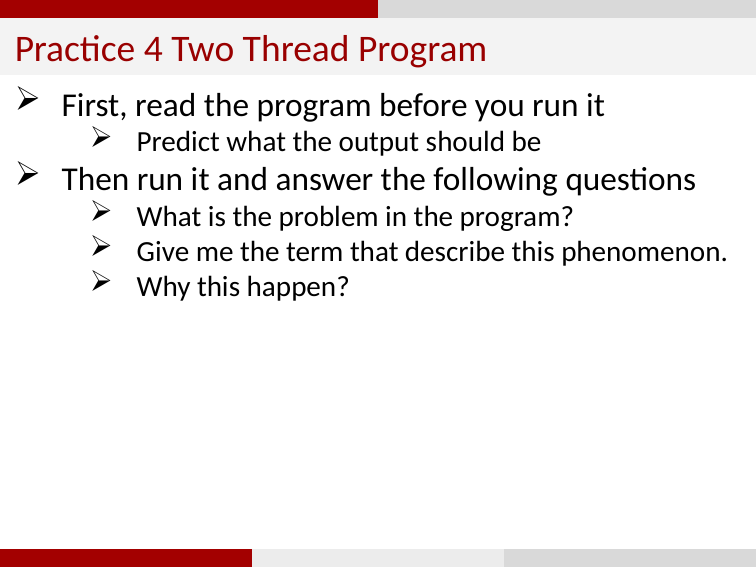

Practice 4 Two Thread Program
First, read the program before you run it
Predict what the output should be
Then run it and answer the following questions
What is the problem in the program?
Give me the term that describe this phenomenon.
Why this happen?

8